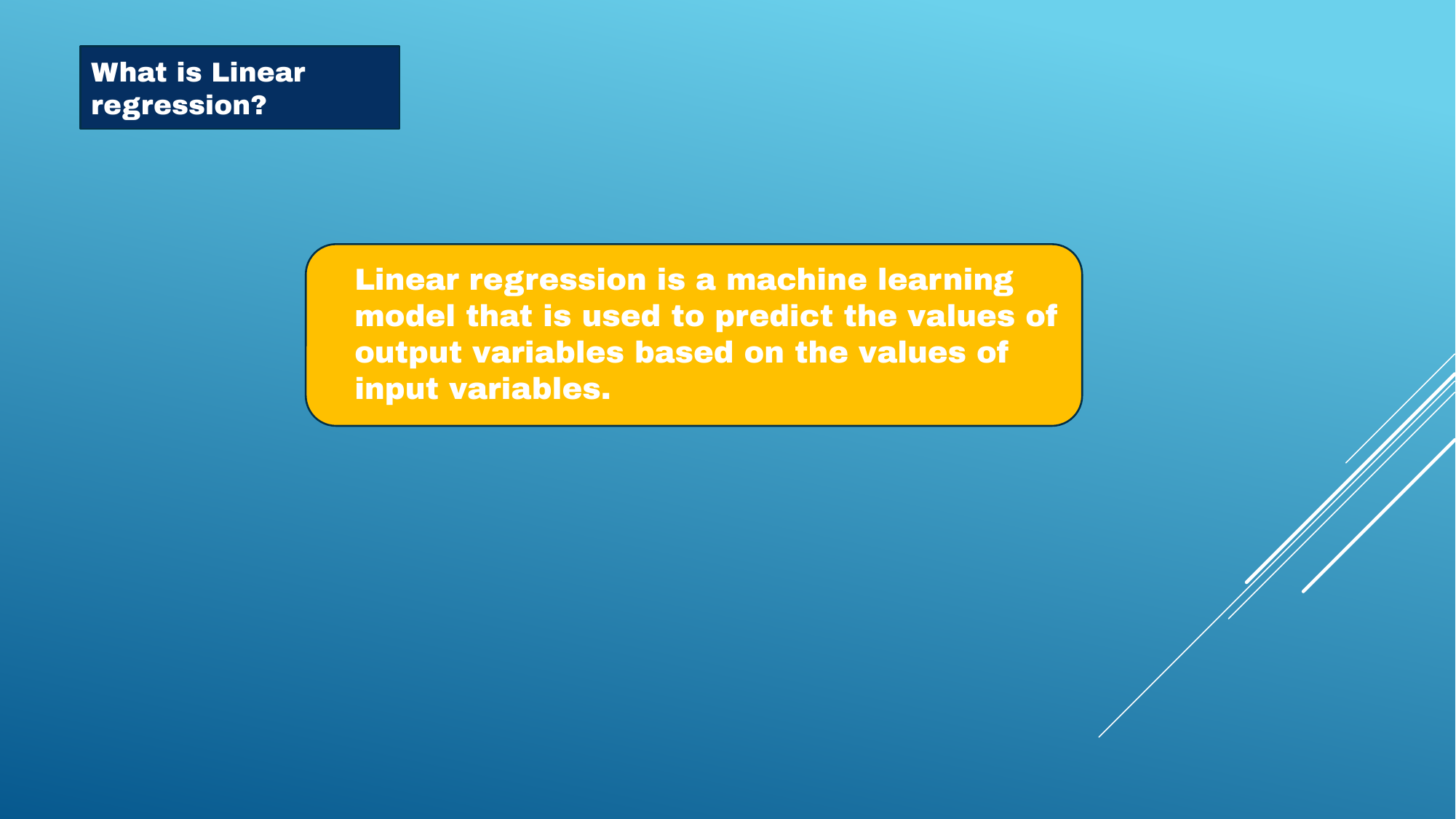

What is Linear regression?

Linear regression is a machine learning model that is used to predict the values of output variables based on the values of input variables.